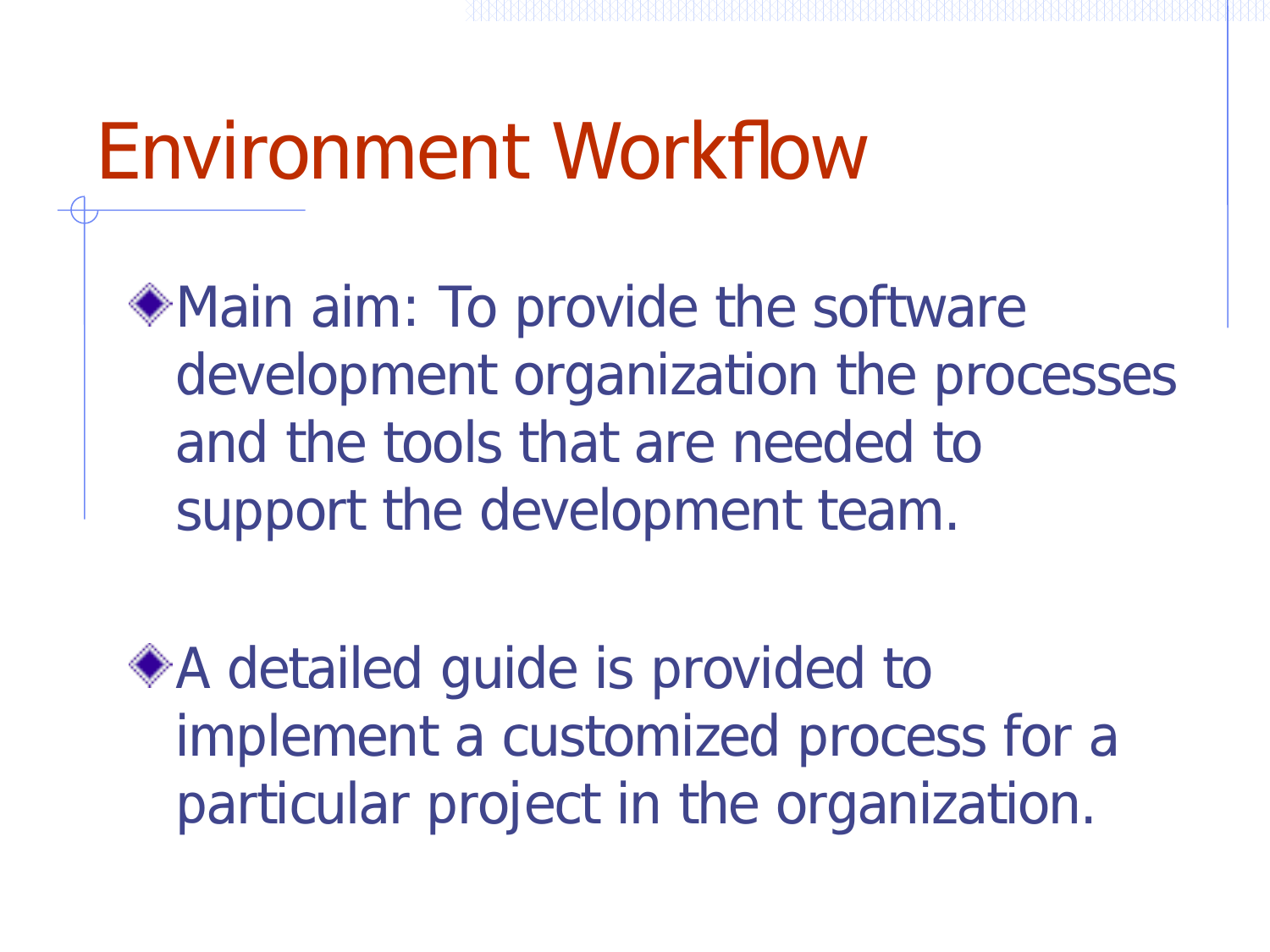

# Environment Workflow
Main aim: To provide the software development organization the processes and the tools that are needed to support the development team.

A detailed guide is provided to implement a customized process for a particular project in the organization.